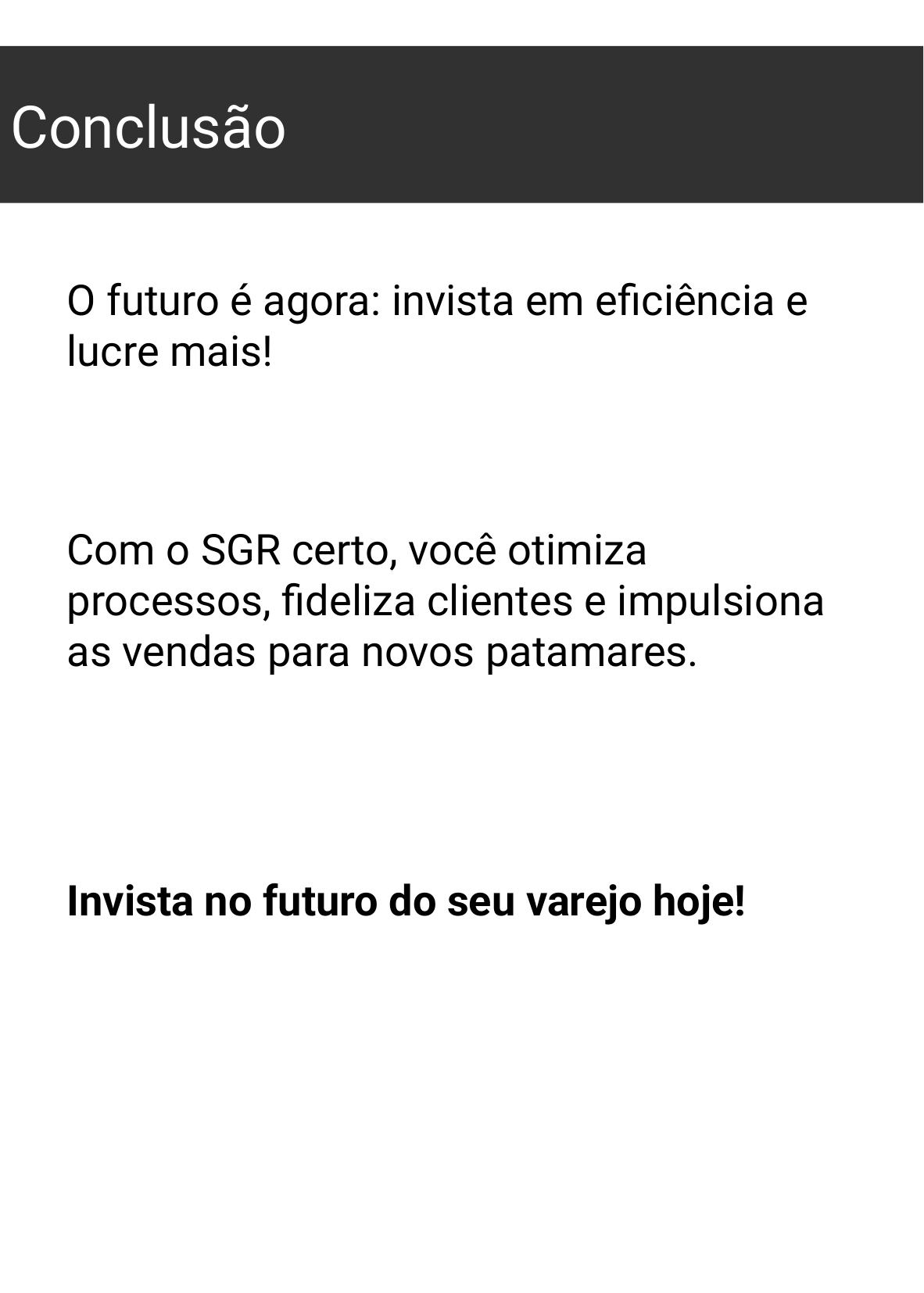

Conclusão
O futuro é agora: invista em eficiência e lucre mais!

Com o SGR certo, você otimiza processos, fideliza clientes e impulsiona as vendas para novos patamares.

Invista no futuro do seu varejo hoje!